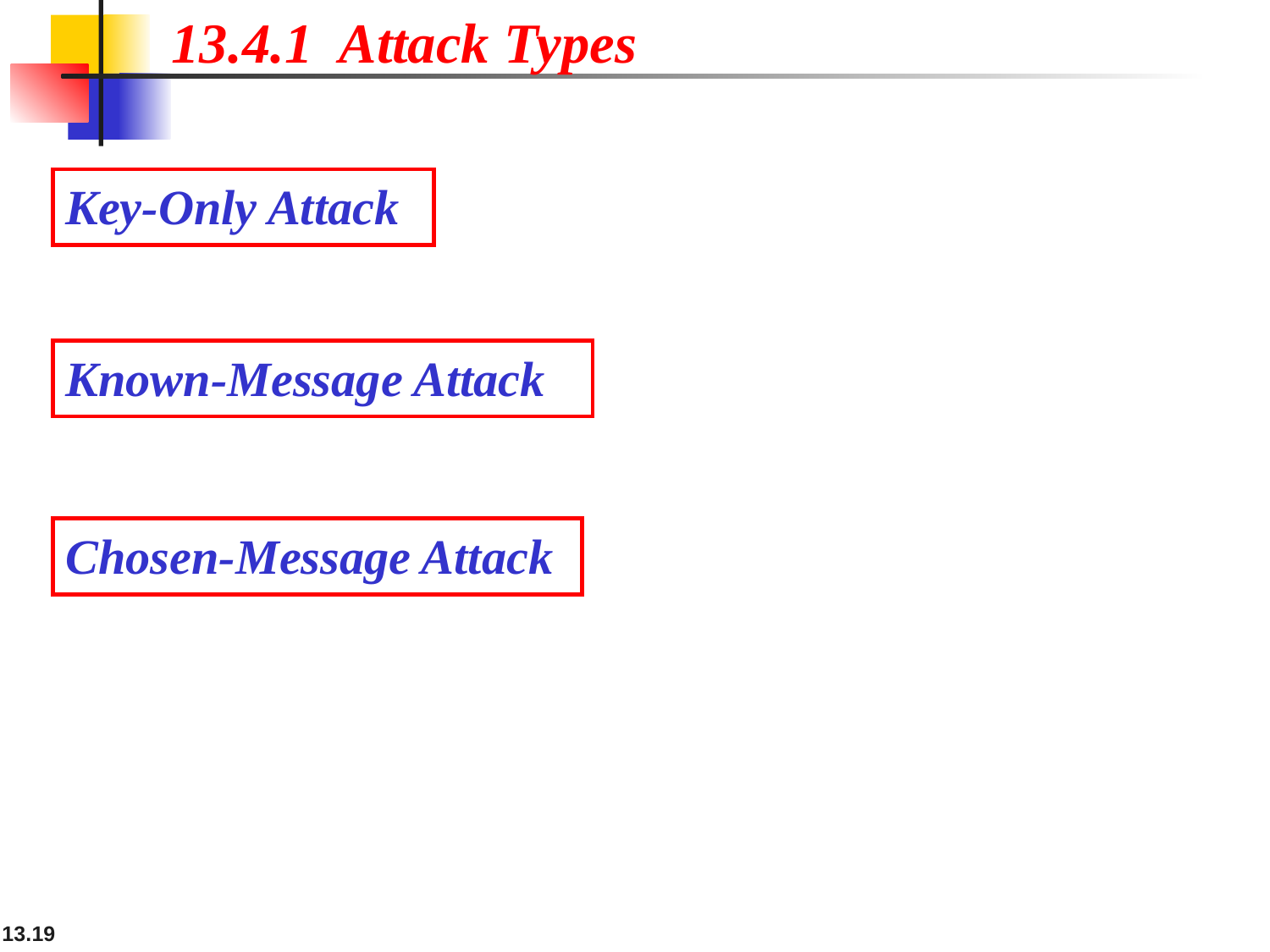

13.4.1  Attack Types

Key-Only Attack
Known-Message Attack
Chosen-Message Attack
13.19